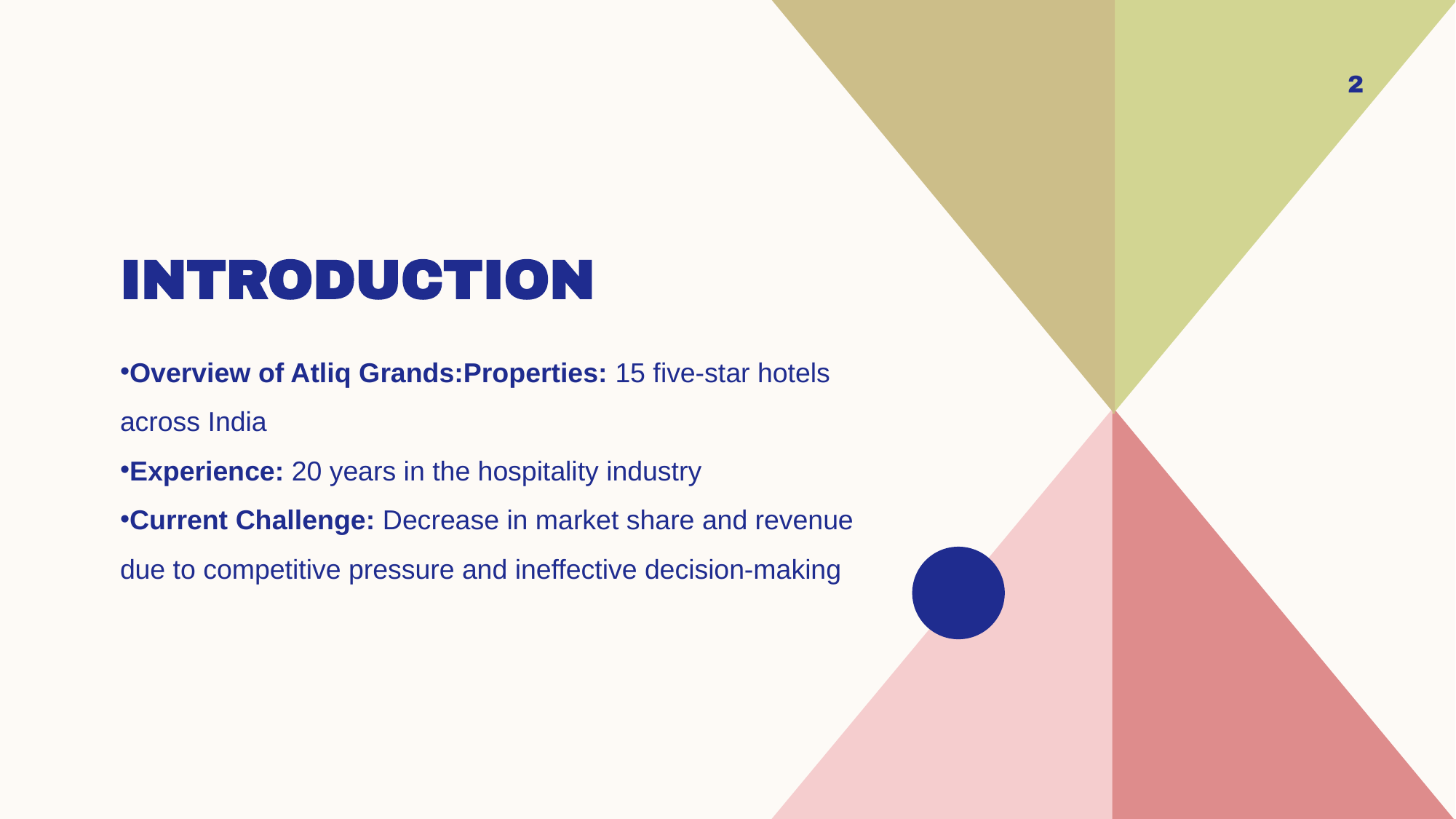

2
# introduction
Overview of Atliq Grands:Properties: 15 five-star hotels across India
Experience: 20 years in the hospitality industry
Current Challenge: Decrease in market share and revenue due to competitive pressure and ineffective decision-making